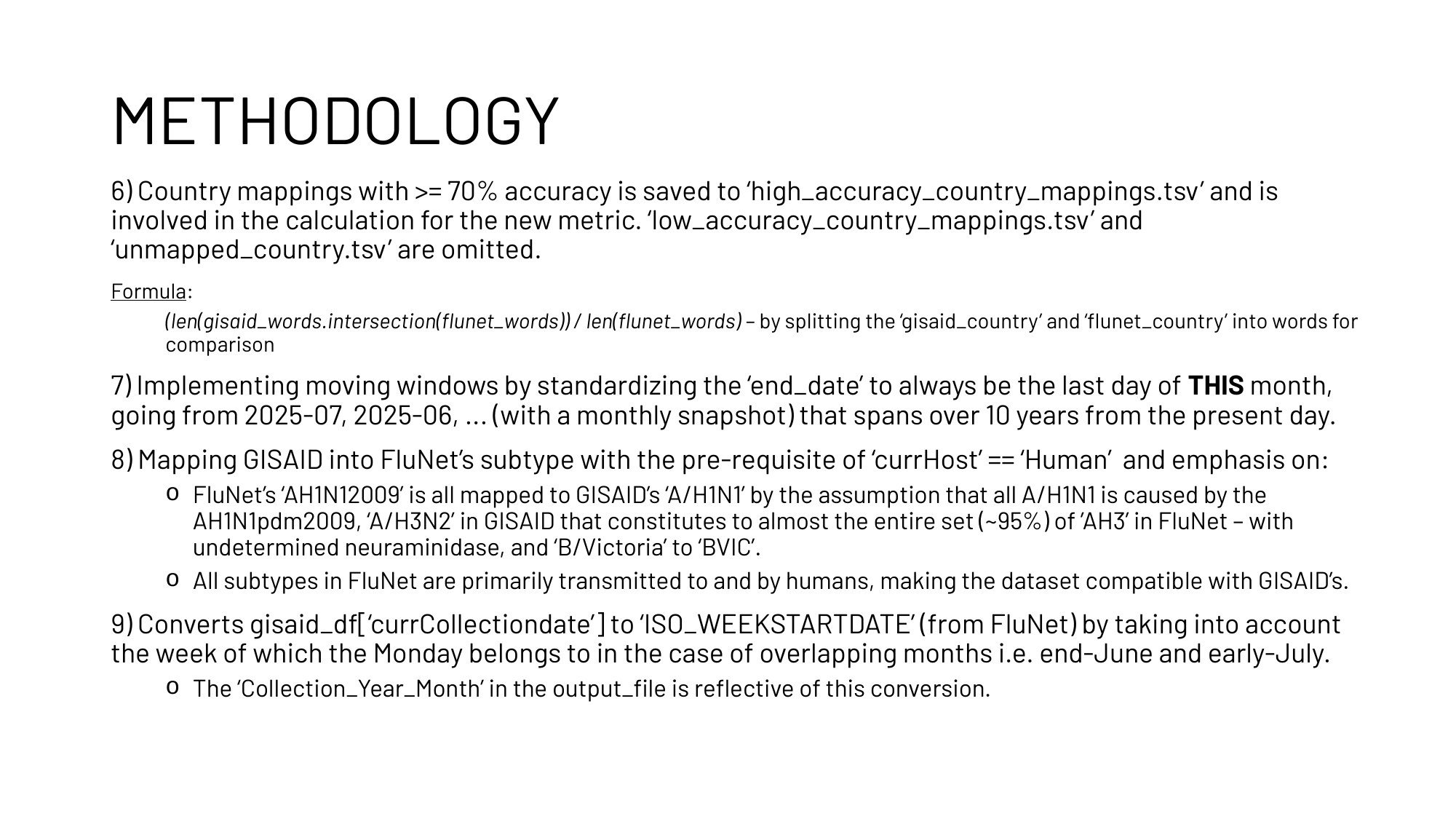

# METHODOLOGY
6) Country mappings with >= 70% accuracy is saved to ‘high_accuracy_country_mappings.tsv’ and is involved in the calculation for the new metric. ‘low_accuracy_country_mappings.tsv’ and ‘unmapped_country.tsv’ are omitted.
Formula:
(len(gisaid_words.intersection(flunet_words)) / len(flunet_words) – by splitting the ‘gisaid_country’ and ‘flunet_country’ into words for comparison
7) Implementing moving windows by standardizing the ‘end_date’ to always be the last day of THIS month, going from 2025-07, 2025-06, ... (with a monthly snapshot) that spans over 10 years from the present day.
8) Mapping GISAID into FluNet’s subtype with the pre-requisite of ‘currHost’ == ‘Human’  and emphasis on:
FluNet’s ‘AH1N12009’ is all mapped to GISAID’s ‘A/H1N1’ by the assumption that all A/H1N1 is caused by the AH1N1pdm2009, ‘A/H3N2’ in GISAID that constitutes to almost the entire set (~95%) of ’AH3’ in FluNet – with undetermined neuraminidase, and ‘B/Victoria’ to ‘BVIC’.
All subtypes in FluNet are primarily transmitted to and by humans, making the dataset compatible with GISAID’s.
9) Converts gisaid_df[‘currCollectiondate’] to ‘ISO_WEEKSTARTDATE’ (from FluNet) by taking into account the week of which the Monday belongs to in the case of overlapping months i.e. end-June and early-July.
The ‘Collection_Year_Month’ in the output_file is reflective of this conversion.